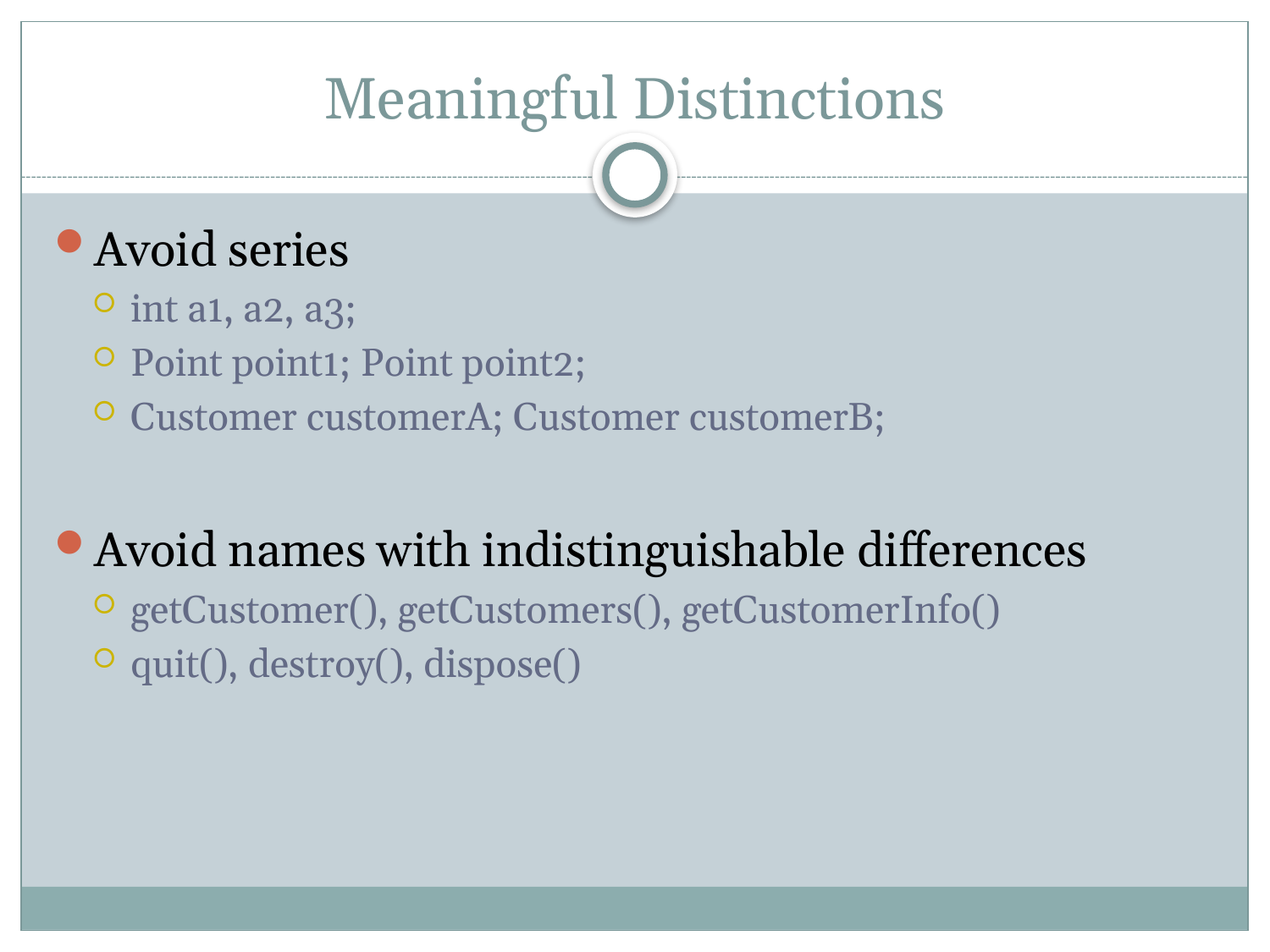

# Meaningful Distinctions
Avoid series
int a1, a2, a3;
Point point1; Point point2;
Customer customerA; Customer customerB;

Avoid names with indistinguishable differences
getCustomer(), getCustomers(), getCustomerInfo()
quit(), destroy(), dispose()